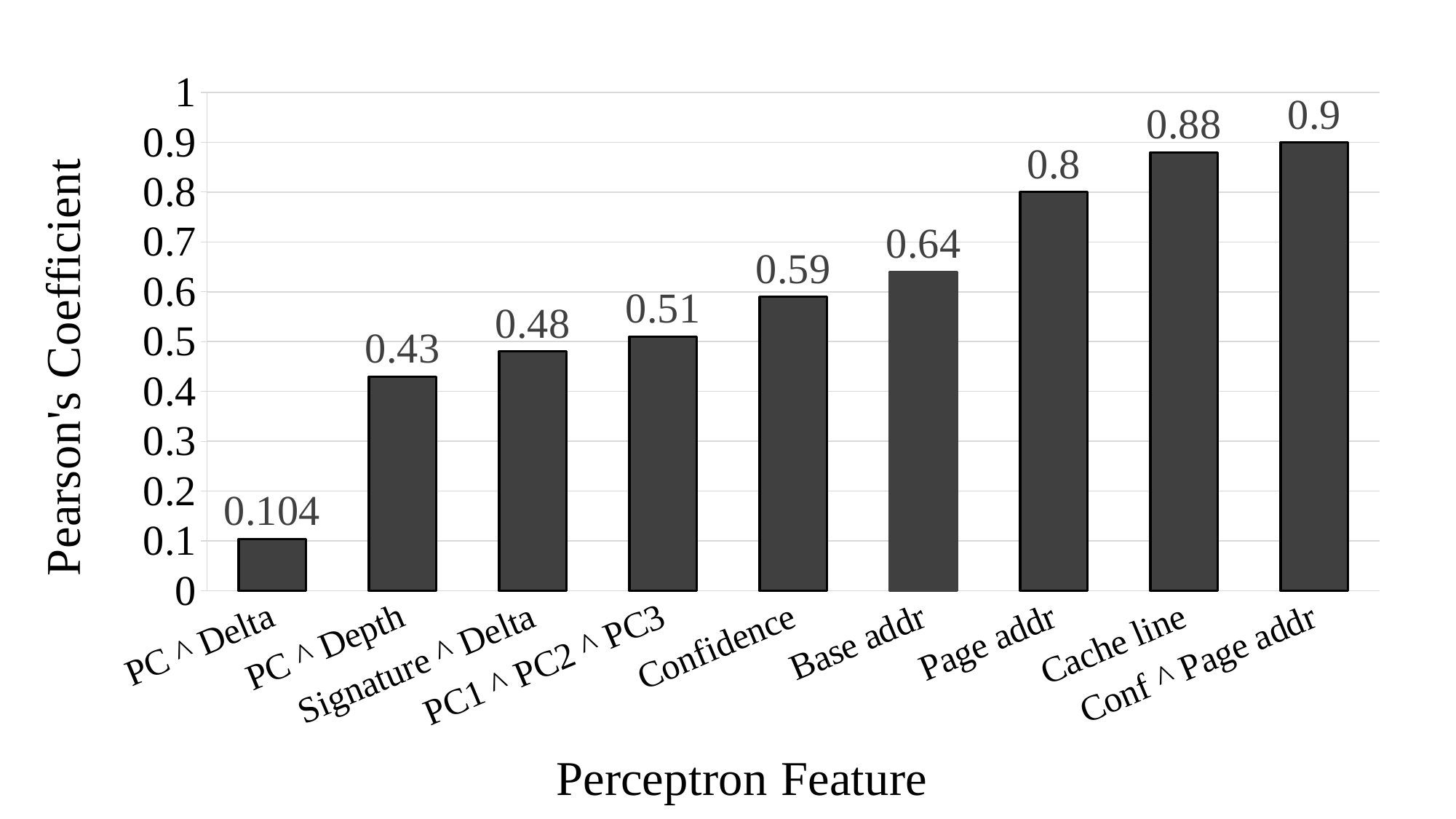

### Chart

| Category | Pearson's Coefficient |
|---|---|
| PC ^ Delta | 0.104 |
| PC ^ Depth | 0.43 |
| Signature ^ Delta | 0.48 |
| PC1 ^ PC2 ^ PC3 | 0.51 |
| Confidence | 0.59 |
| Base addr | 0.64 |
| Page addr | 0.8 |
| Cache line | 0.88 |
| Conf ^ Page addr | 0.9 |